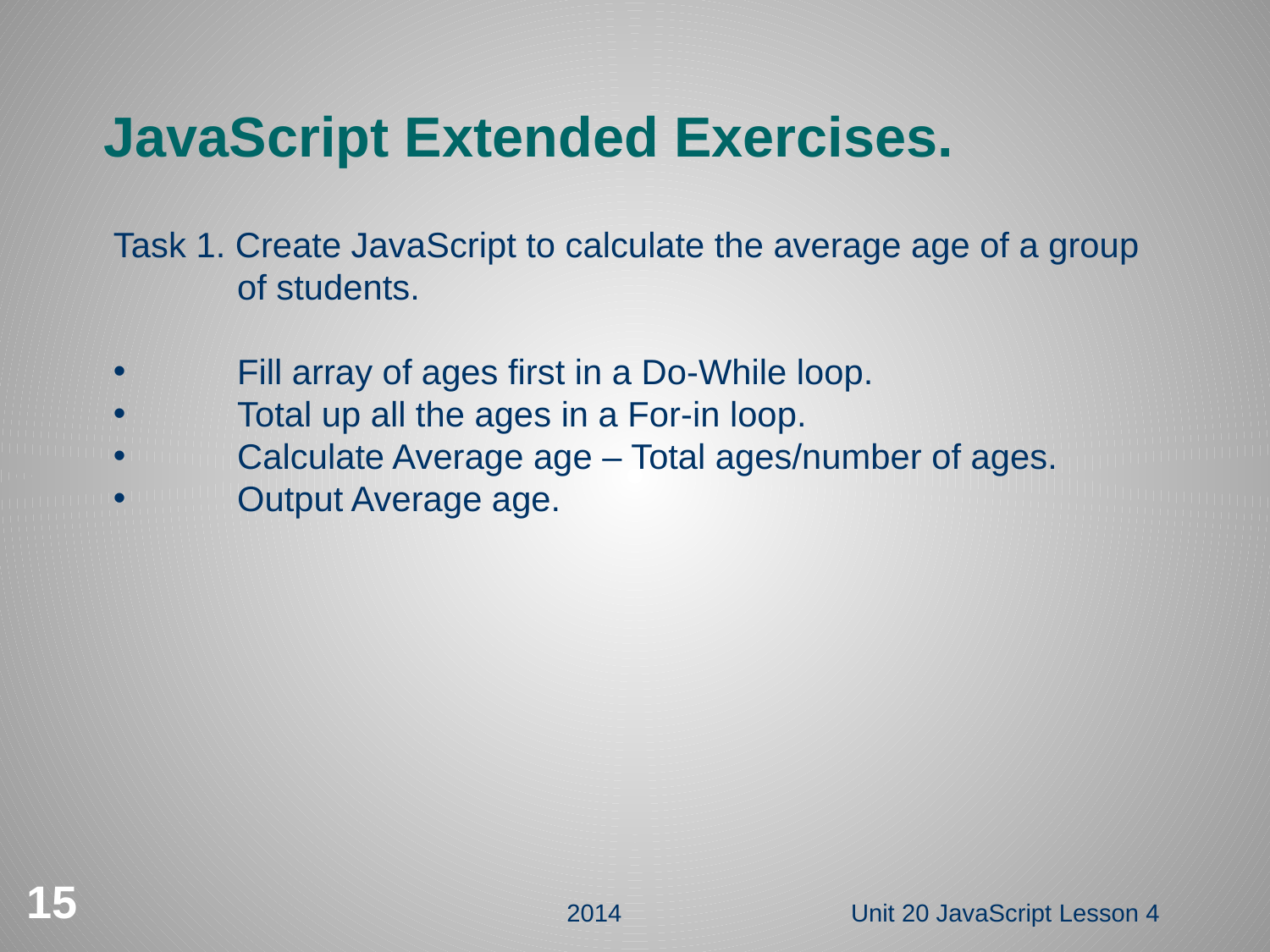

JavaScript Extended Exercises.
Task 1. Create JavaScript to calculate the average age of a group of students.

Fill array of ages first in a Do-While loop.
Total up all the ages in a For-in loop.
Calculate Average age – Total ages/number of ages.
Output Average age.

15
2014
Unit 20 JavaScript Lesson 4